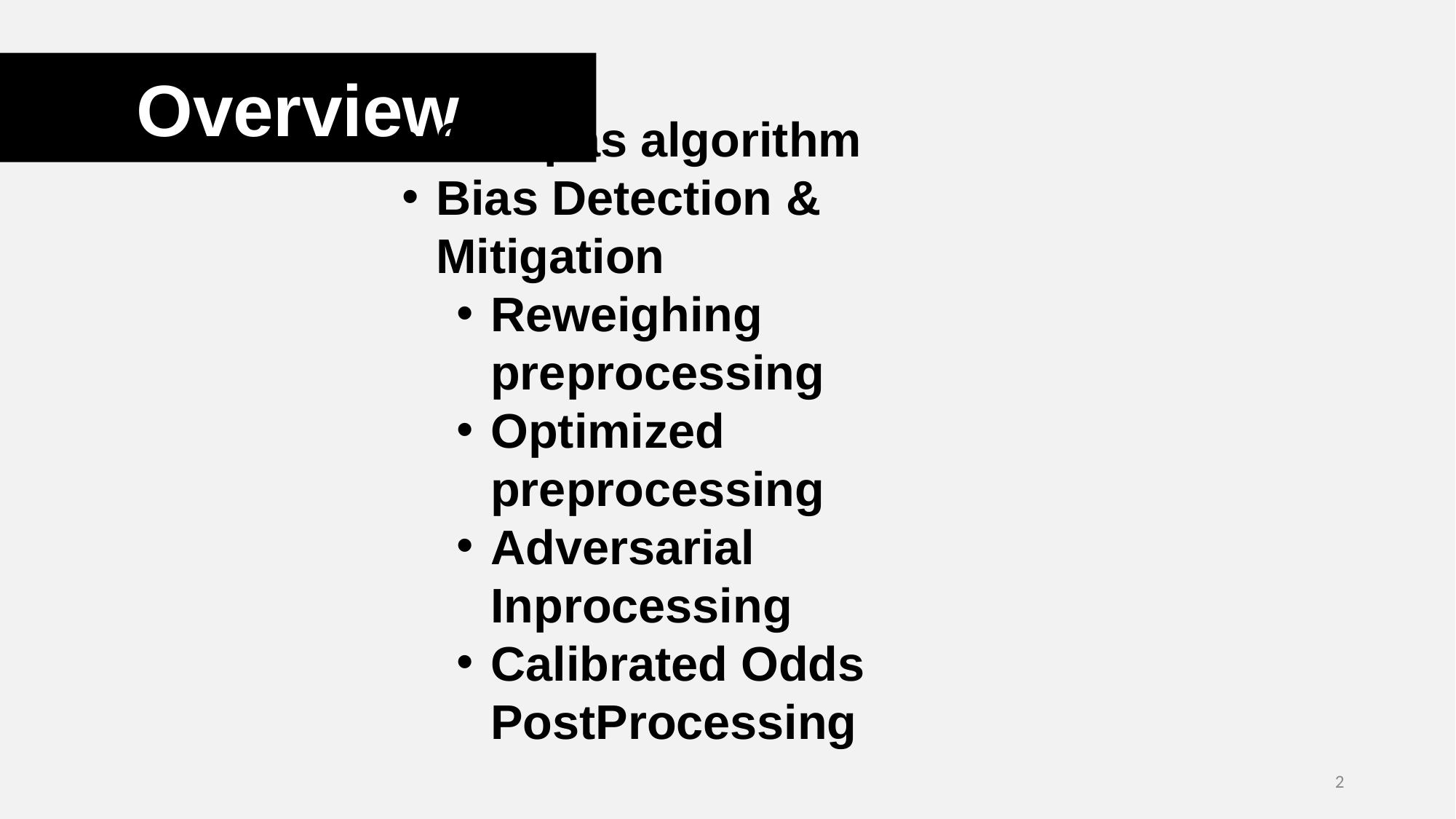

Overview

Compas algorithm
Bias Detection & Mitigation
Reweighing preprocessing
Optimized preprocessing
Adversarial Inprocessing
Calibrated Odds PostProcessing

2